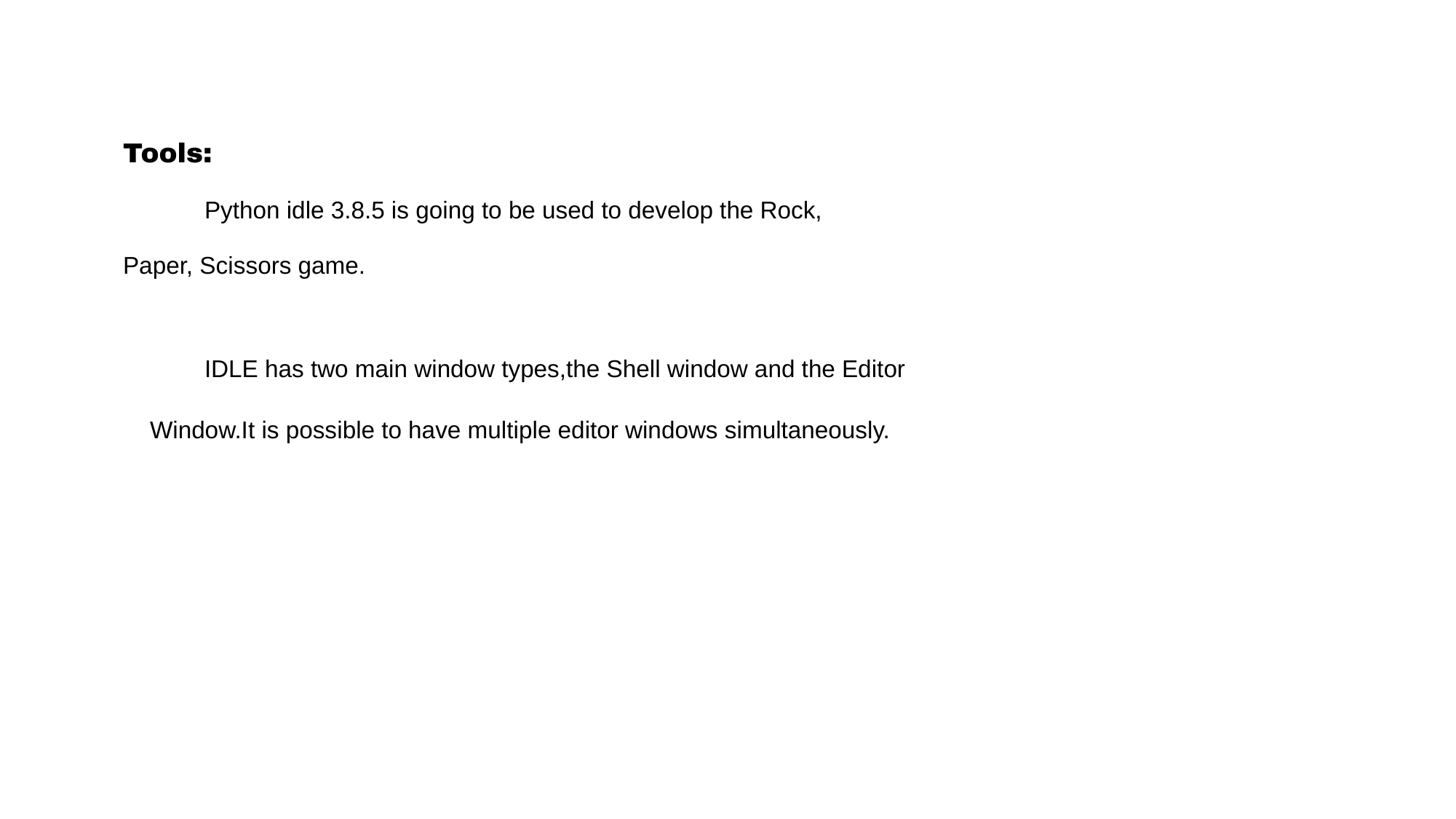

Tools:
Python idle 3.8.5 is going to be used to develop the Rock,
Paper, Scissors game.
IDLE has two main window types,the Shell window and the Editor
Window.It is possible to have multiple editor windows simultaneously.